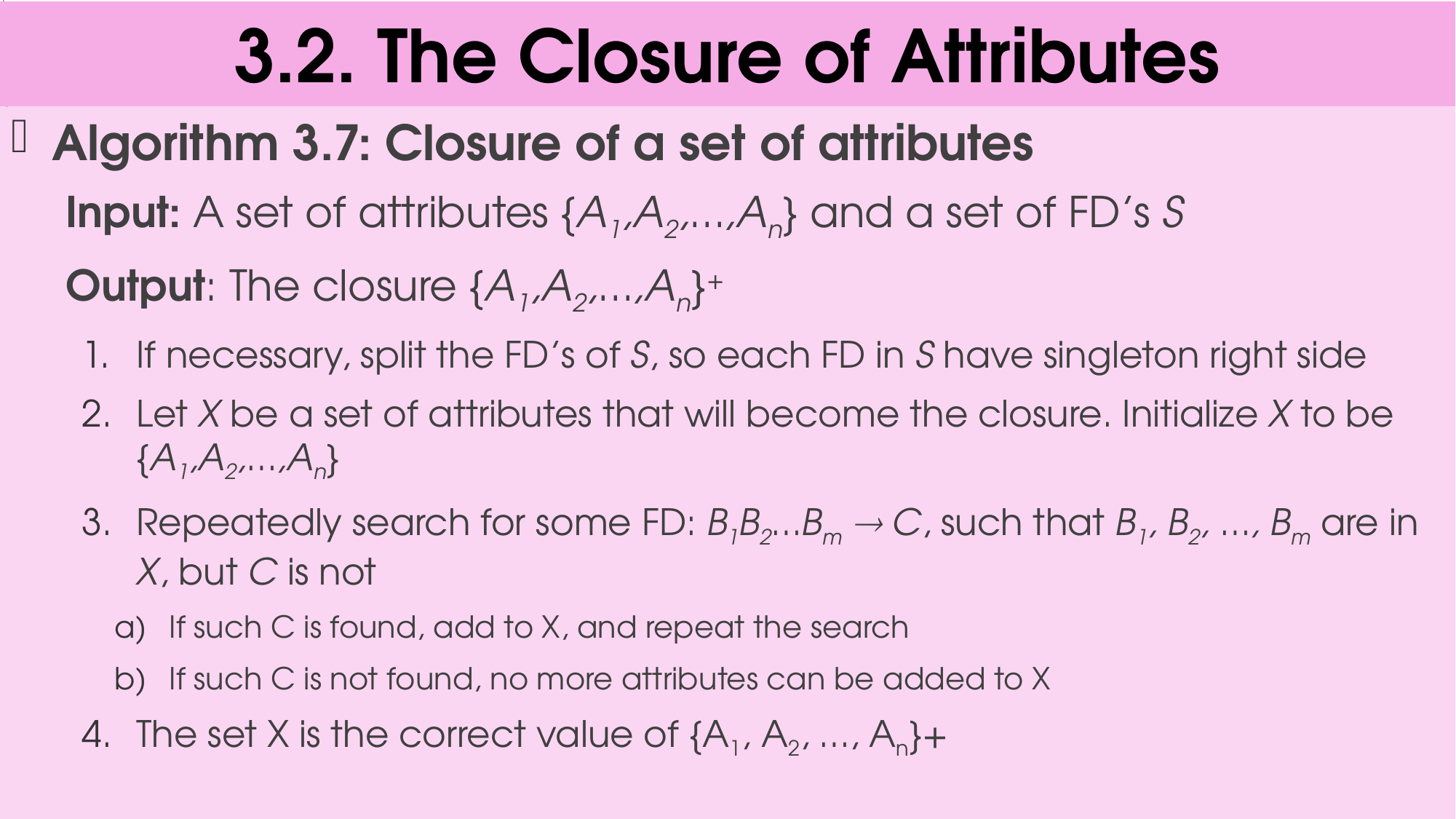

3.2. The Closure of Attributes
# Algorithm 3.7: Closure of a set of attributes
Input: A set of attributes {A1,A2,…,An} and a set of FD’s S
Output: The closure {A1,A2,…,An}+
If necessary, split the FD’s of S, so each FD in S have singleton right side
Let X be a set of attributes that will become the closure. Initialize X to be {A1,A2,…,An}
Repeatedly search for some FD: B1B2…Bm → C, such that B1, B2, …, Bm are in X, but C is not
If such C is found, add to X, and repeat the search
If such C is not found, no more attributes can be added to X
The set X is the correct value of {A1, A2, …, An}+